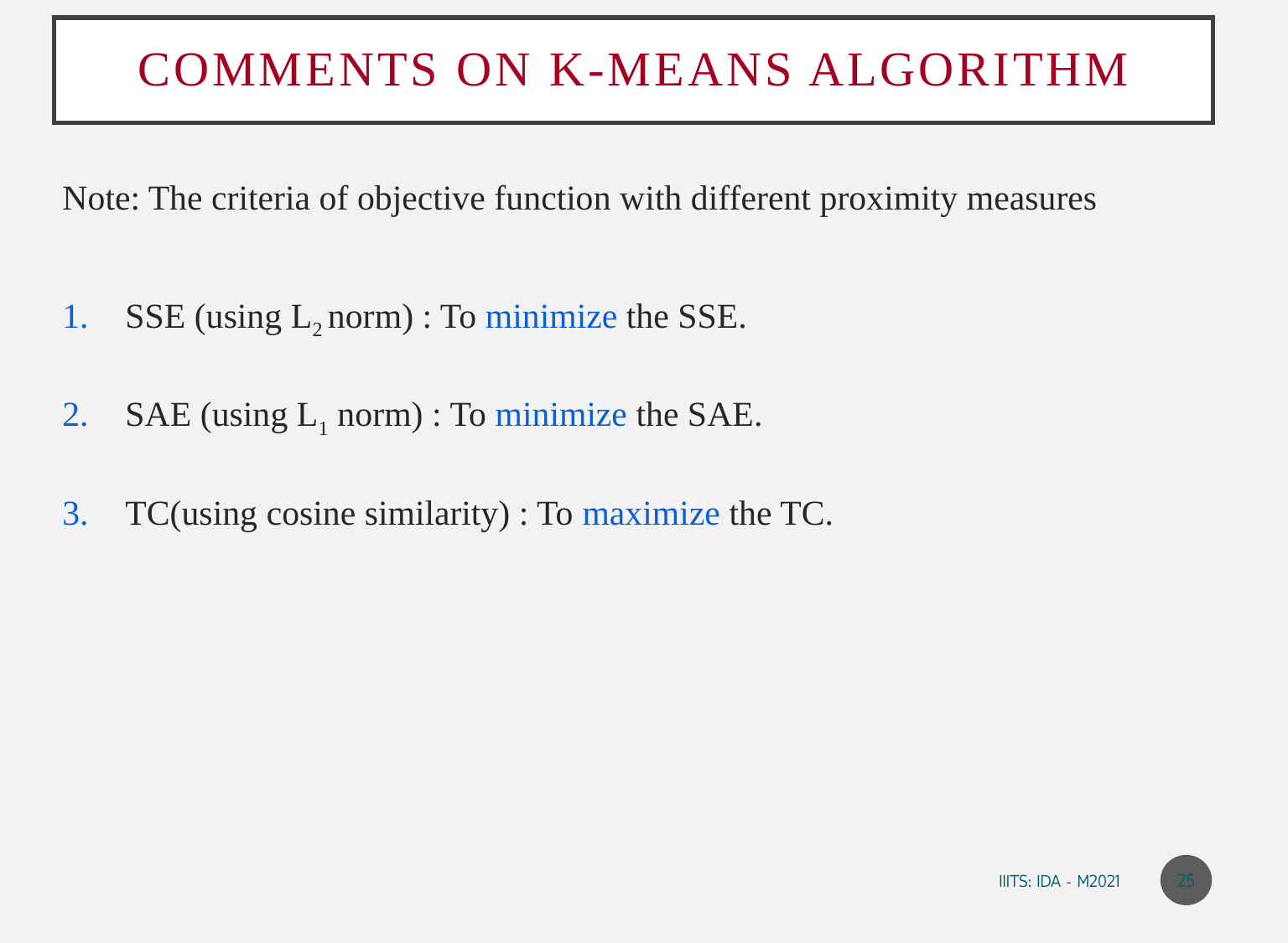

# Comments on k-Means algorithm

Note: The criteria of objective function with different proximity measures

SSE (using L2 norm) : To minimize the SSE.

SAE (using L1 norm) : To minimize the SAE.

TC(using cosine similarity) : To maximize the TC.

25
IIITS: IDA - M2021